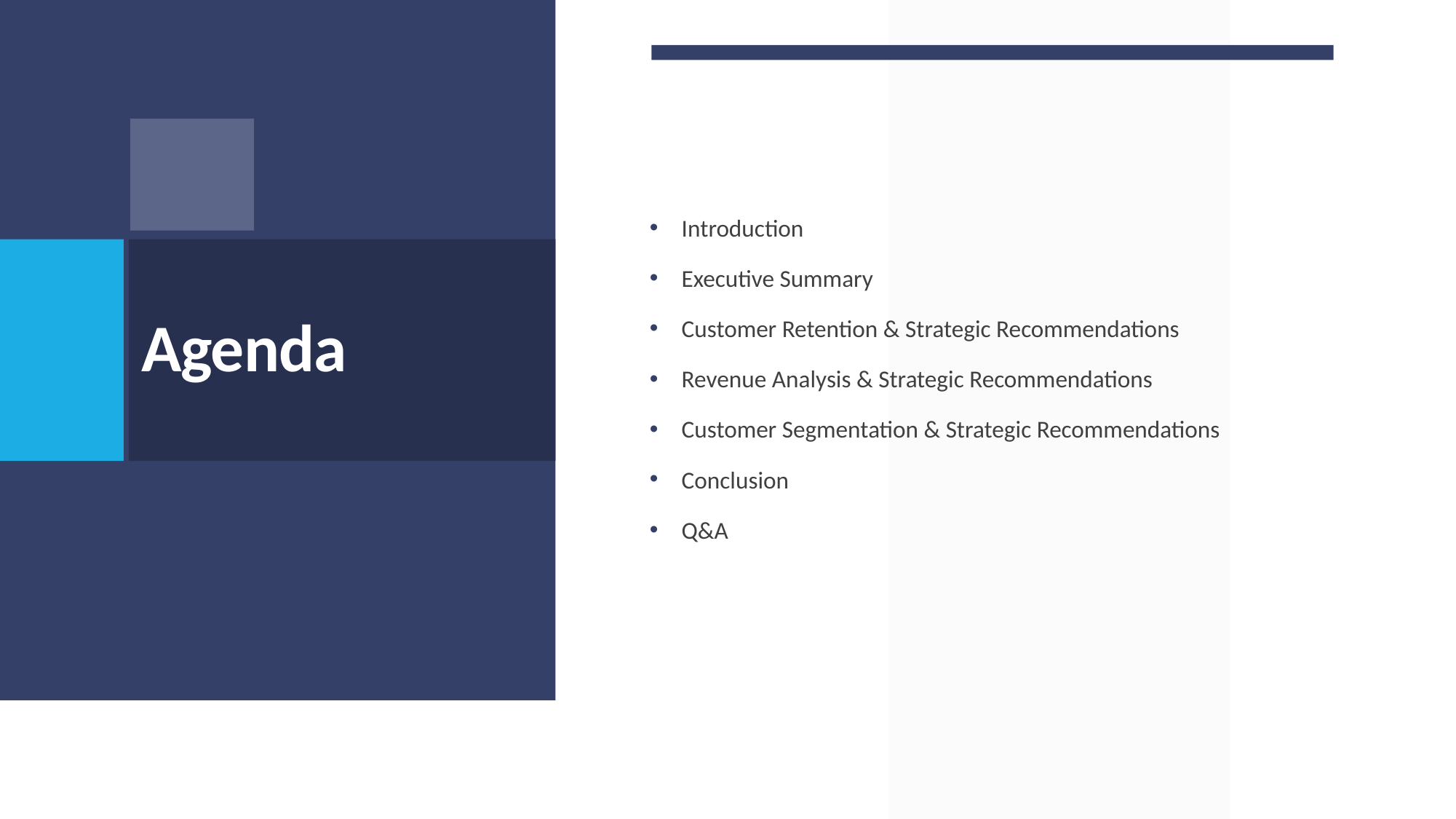

Introduction
Executive Summary
Customer Retention & Strategic Recommendations
Revenue Analysis & Strategic Recommendations
Customer Segmentation & Strategic Recommendations
Conclusion
Q&A

# Agenda